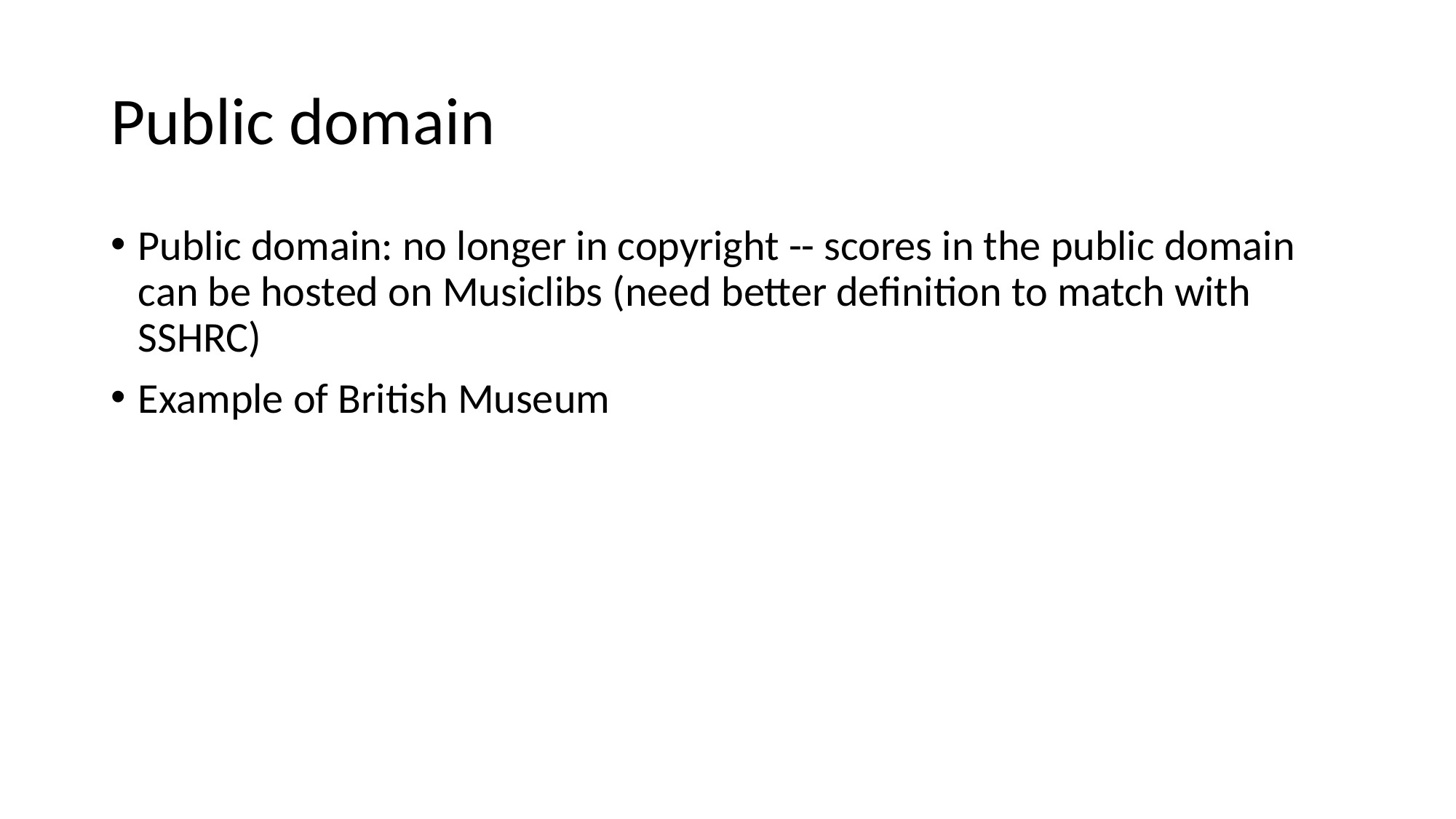

# Public domain
Public domain: no longer in copyright -- scores in the public domain can be hosted on Musiclibs (need better definition to match with SSHRC)
Example of British Museum